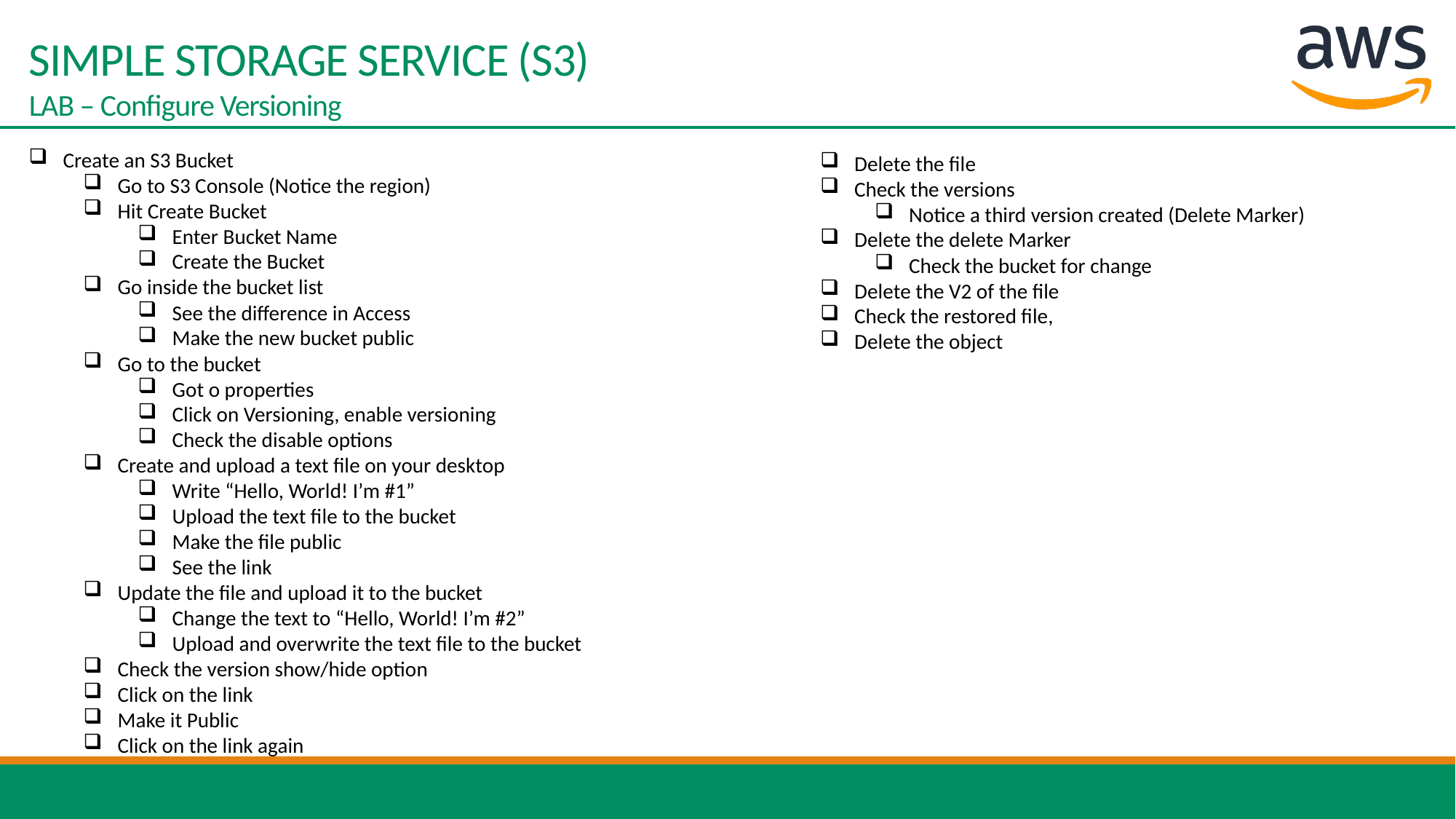

# SIMPLE STORAGE SERVICE (S3) LAB – Configure Versioning
Create an S3 Bucket
Go to S3 Console (Notice the region)
Hit Create Bucket
Enter Bucket Name
Create the Bucket
Go inside the bucket list
See the difference in Access
Make the new bucket public
Go to the bucket
Got o properties
Click on Versioning, enable versioning
Check the disable options
Create and upload a text file on your desktop
Write “Hello, World! I’m #1”
Upload the text file to the bucket
Make the file public
See the link
Update the file and upload it to the bucket
Change the text to “Hello, World! I’m #2”
Upload and overwrite the text file to the bucket
Check the version show/hide option
Click on the link
Make it Public
Click on the link again
Delete the file
Check the versions
Notice a third version created (Delete Marker)
Delete the delete Marker
Check the bucket for change
Delete the V2 of the file
Check the restored file,
Delete the object